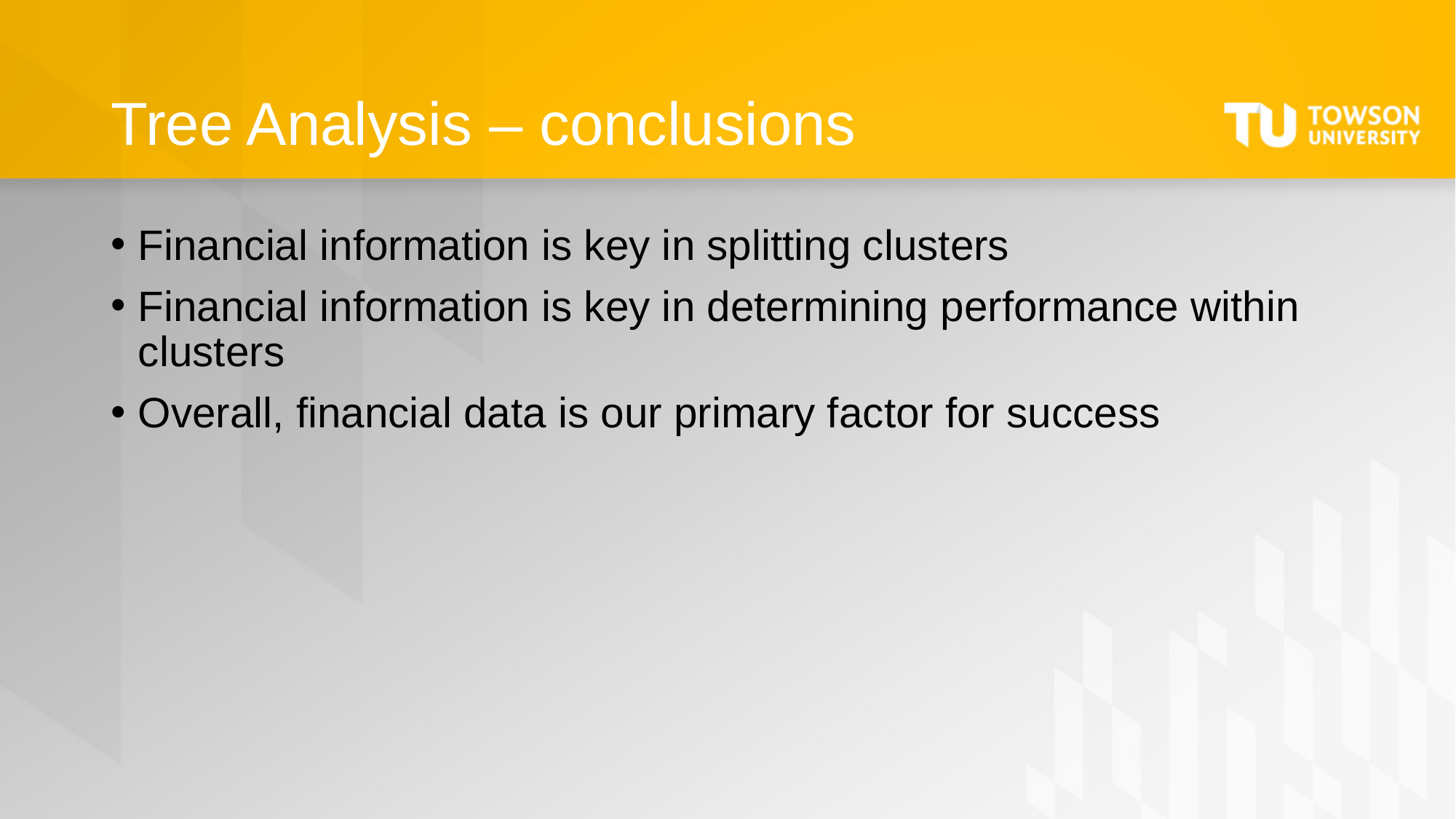

# Tree Analysis – conclusions
Financial information is key in splitting clusters
Financial information is key in determining performance within clusters
Overall, financial data is our primary factor for success